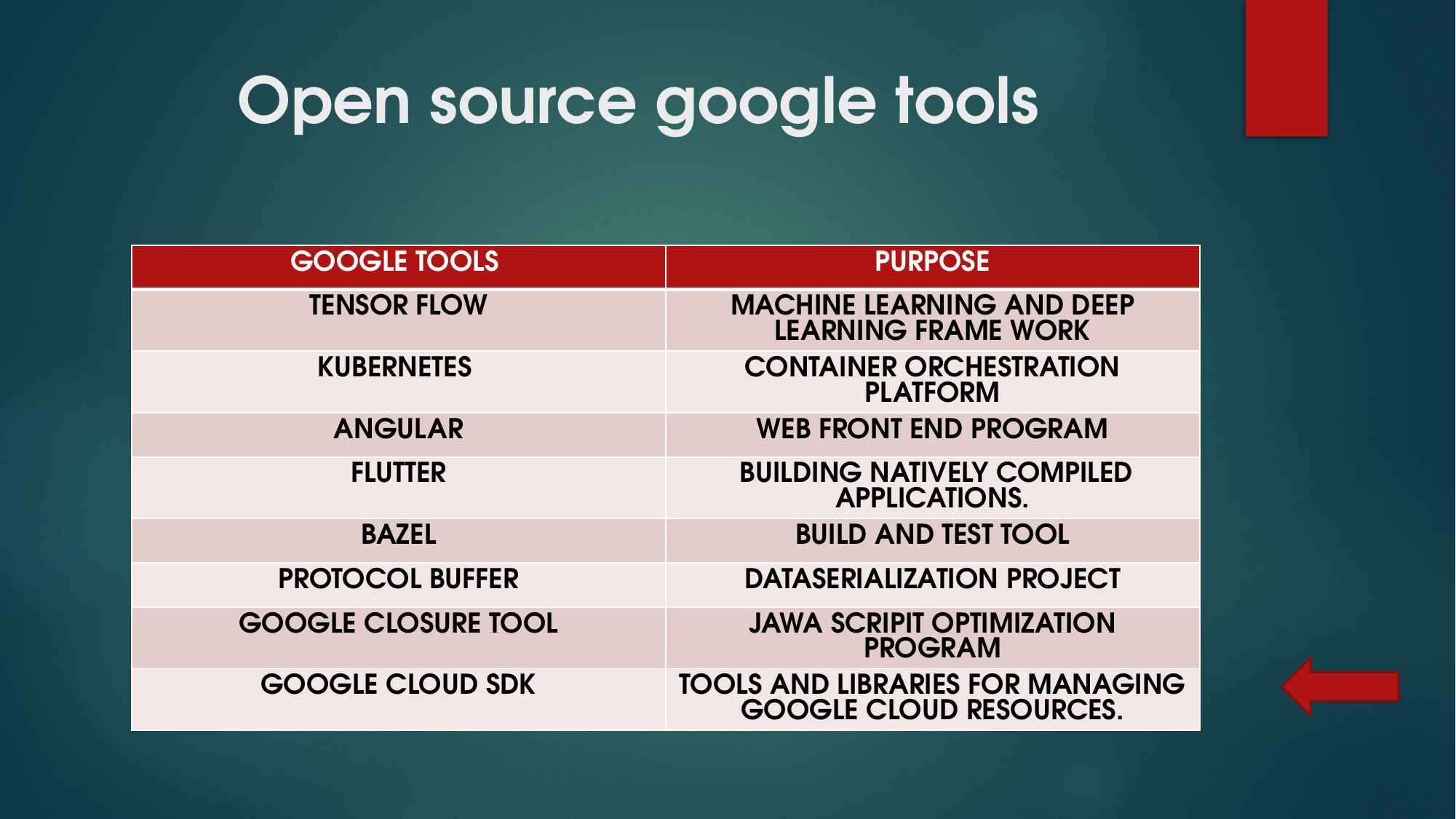

# Open source google tools
| GOOGLE TOOLS | PURPOSE |
| --- | --- |
| TENSOR FLOW | MACHINE LEARNING AND DEEP LEARNING FRAME WORK |
| KUBERNETES | CONTAINER ORCHESTRATION PLATFORM |
| ANGULAR | WEB FRONT END PROGRAM |
| FLUTTER | BUILDING NATIVELY COMPILED APPLICATIONS. |
| BAZEL | BUILD AND TEST TOOL |
| PROTOCOL BUFFER | DATASERIALIZATION PROJECT |
| GOOGLE CLOSURE TOOL | JAWA SCRIPIT OPTIMIZATION PROGRAM |
| GOOGLE CLOUD SDK | TOOLS AND LIBRARIES FOR MANAGING GOOGLE CLOUD RESOURCES. |